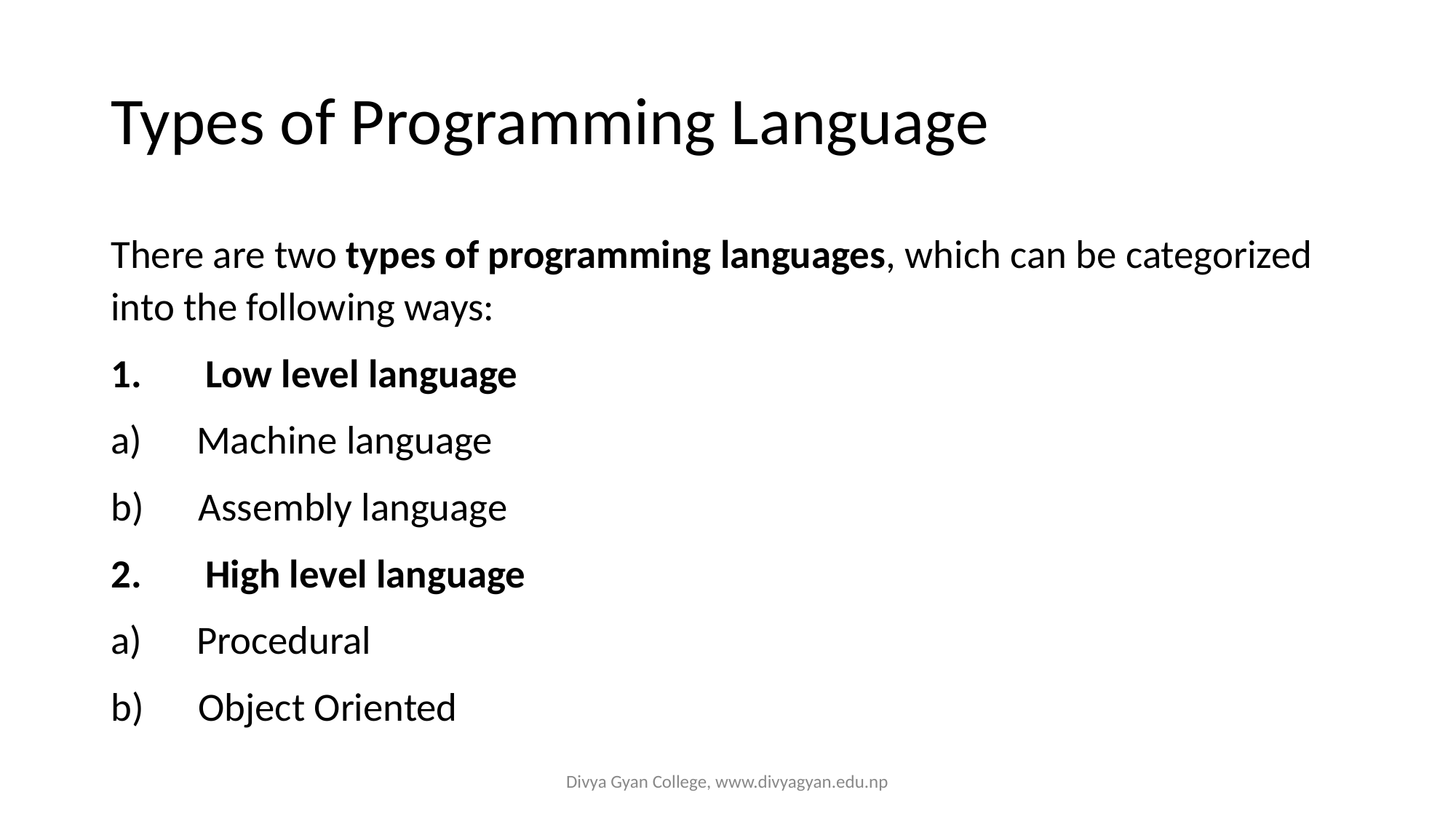

# Types of Programming Language
There are two types of programming languages, which can be categorized into the following ways:
1.       Low level language
a)      Machine language
b)      Assembly language
2.       High level language
a)      Procedural
b)      Object Oriented

Divya Gyan College, www.divyagyan.edu.np